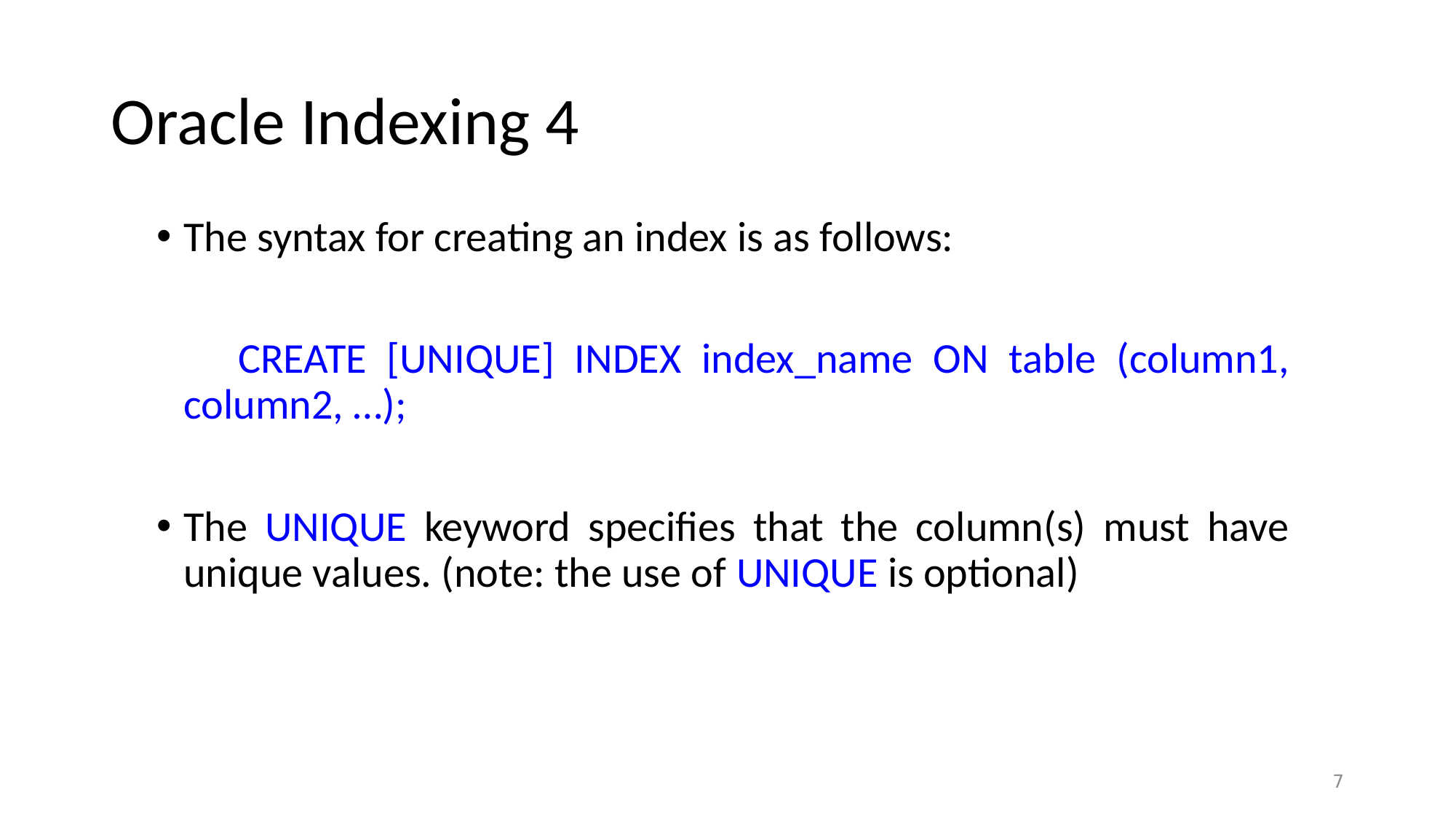

# Oracle Indexing 4
The syntax for creating an index is as follows:

    CREATE [UNIQUE] INDEX index_name ON table (column1, column2, …);

The UNIQUE keyword specifies that the column(s) must have unique values. (note: the use of UNIQUE is optional)
7